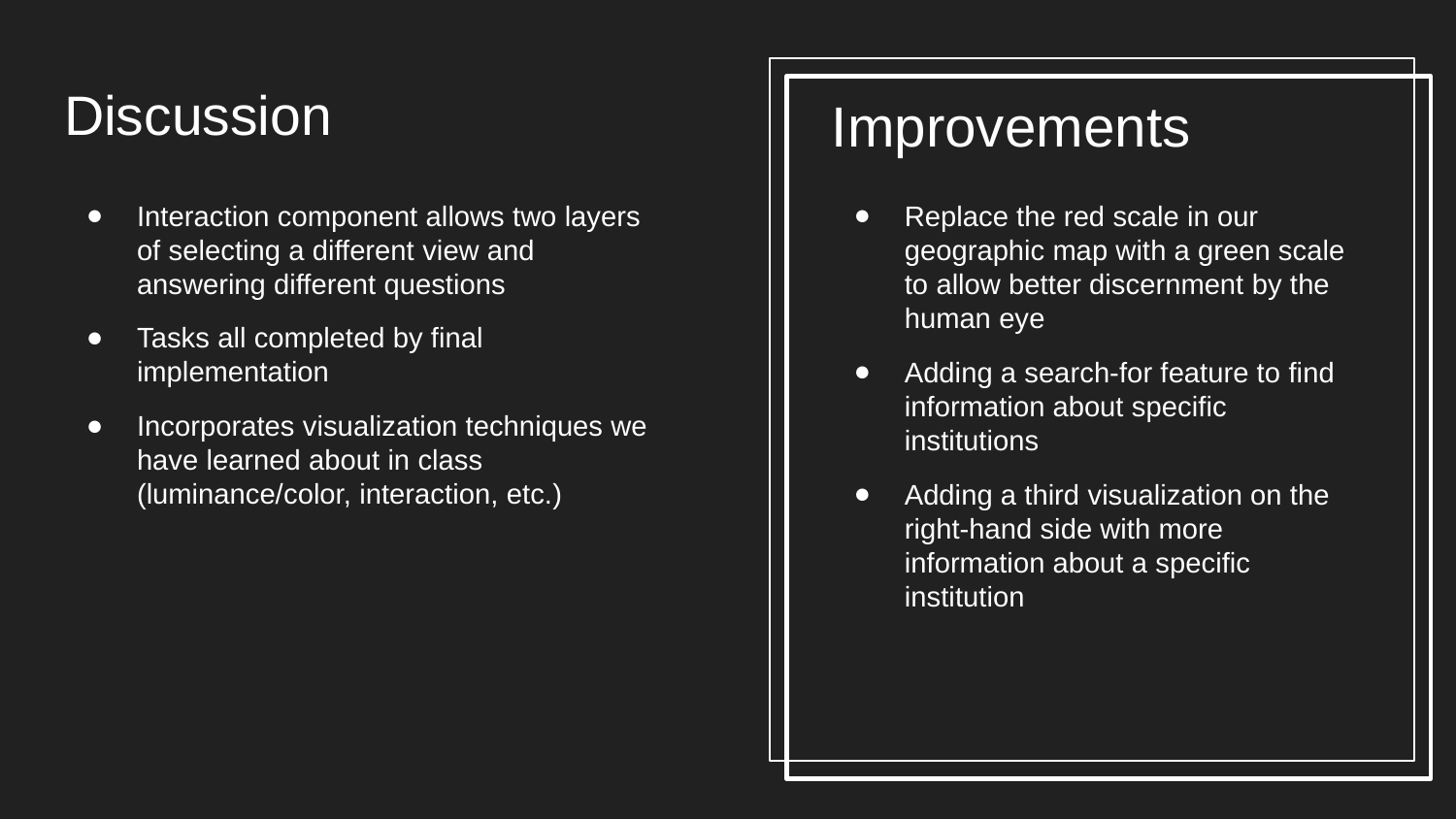

# Discussion

Improvements
Interaction component allows two layers of selecting a different view and answering different questions
Tasks all completed by final implementation
Incorporates visualization techniques we have learned about in class (luminance/color, interaction, etc.)
Replace the red scale in our geographic map with a green scale to allow better discernment by the human eye
Adding a search-for feature to find information about specific institutions
Adding a third visualization on the right-hand side with more information about a specific institution